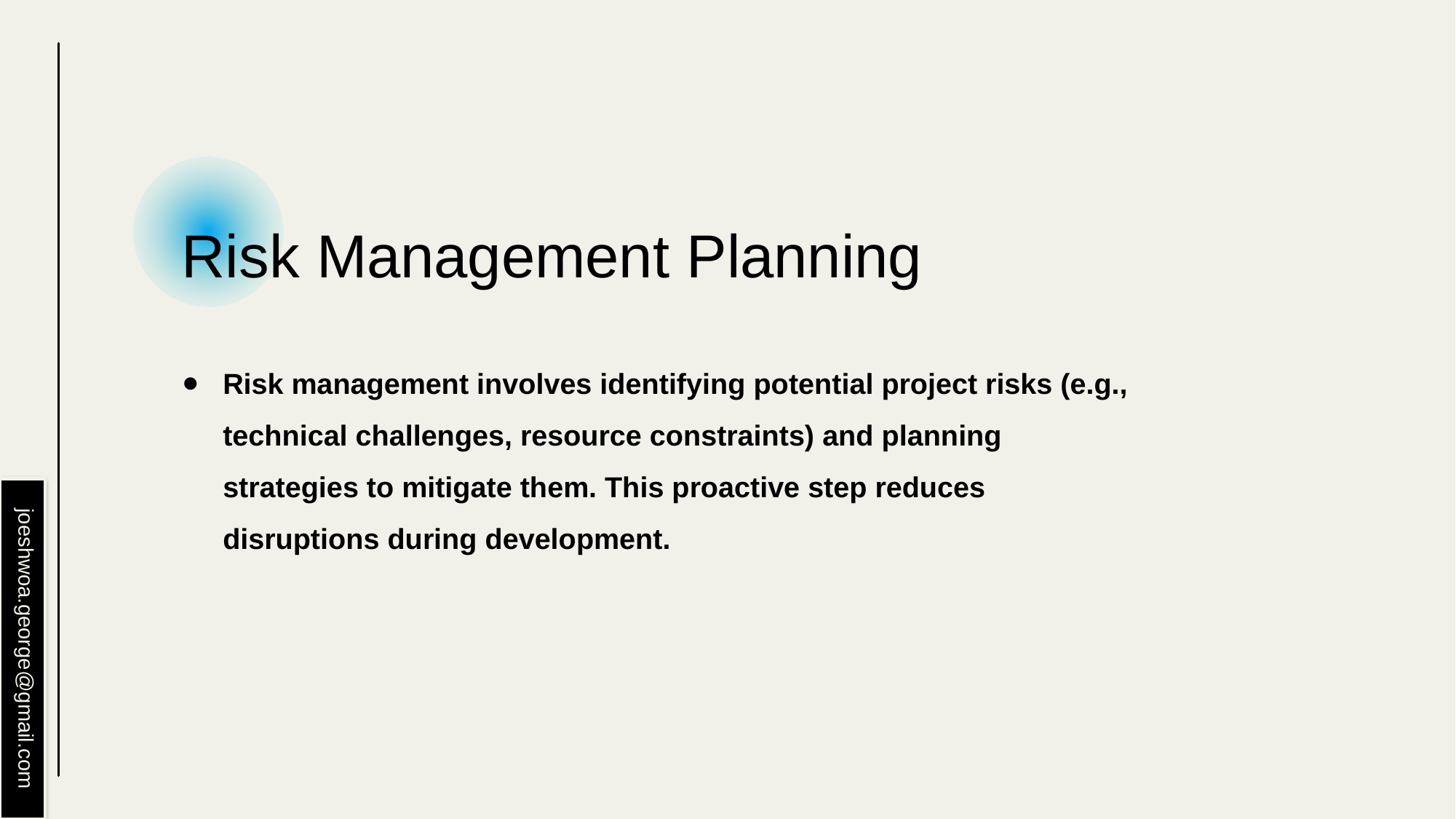

# Risk Management Planning
Risk management involves identifying potential project risks (e.g., technical challenges, resource constraints) and planning strategies to mitigate them. This proactive step reduces disruptions during development.
joeshwoa.george@gmail.com